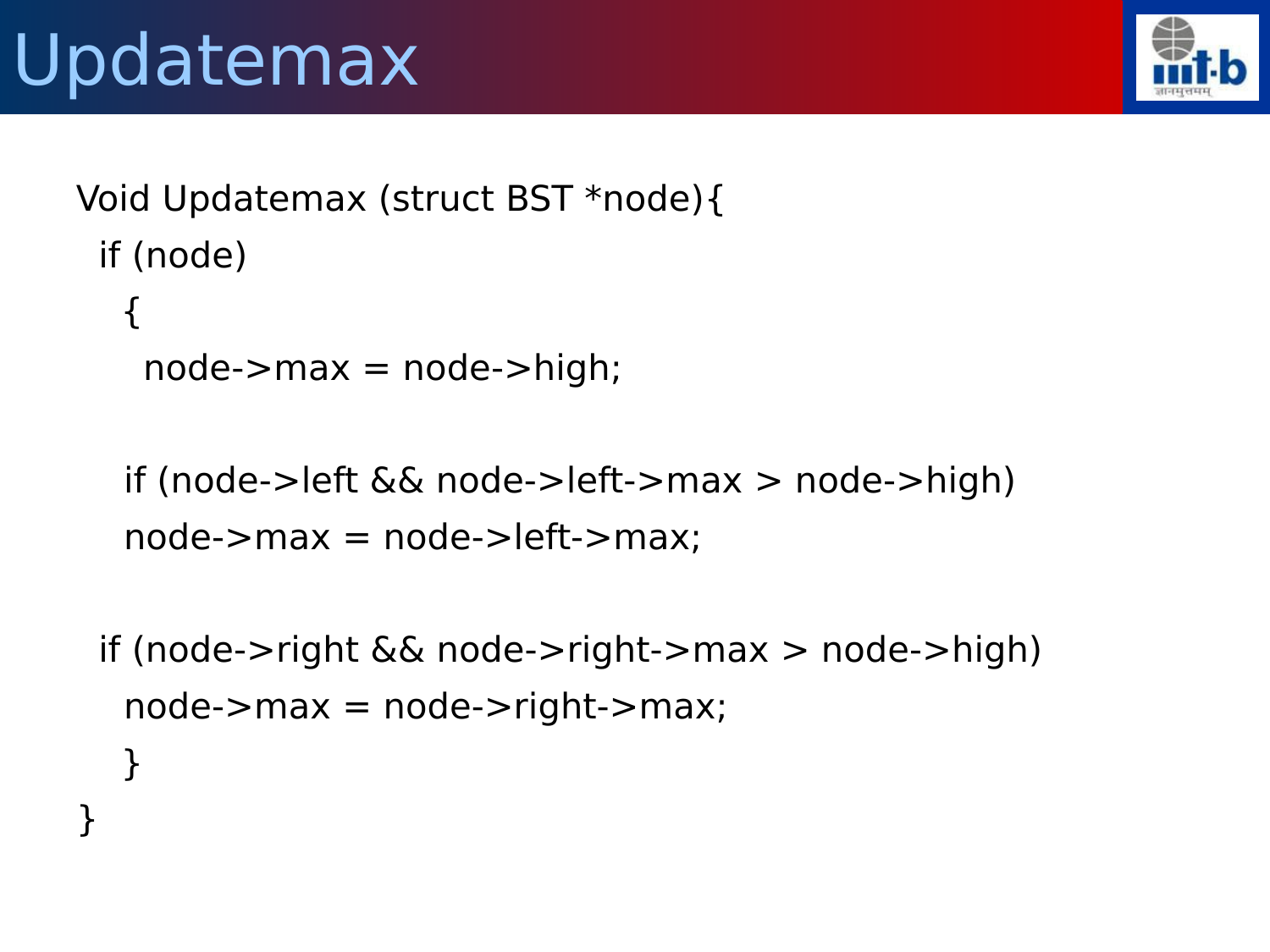

Updatemax
Void Updatemax (struct BST *node){
  if (node)
    {
      node->max = node->high;

	if (node->left && node->left->max > node->high)
	node->max = node->left->max;

  if (node->right && node->right->max > node->high)
	node->max = node->right->max;
    }
}